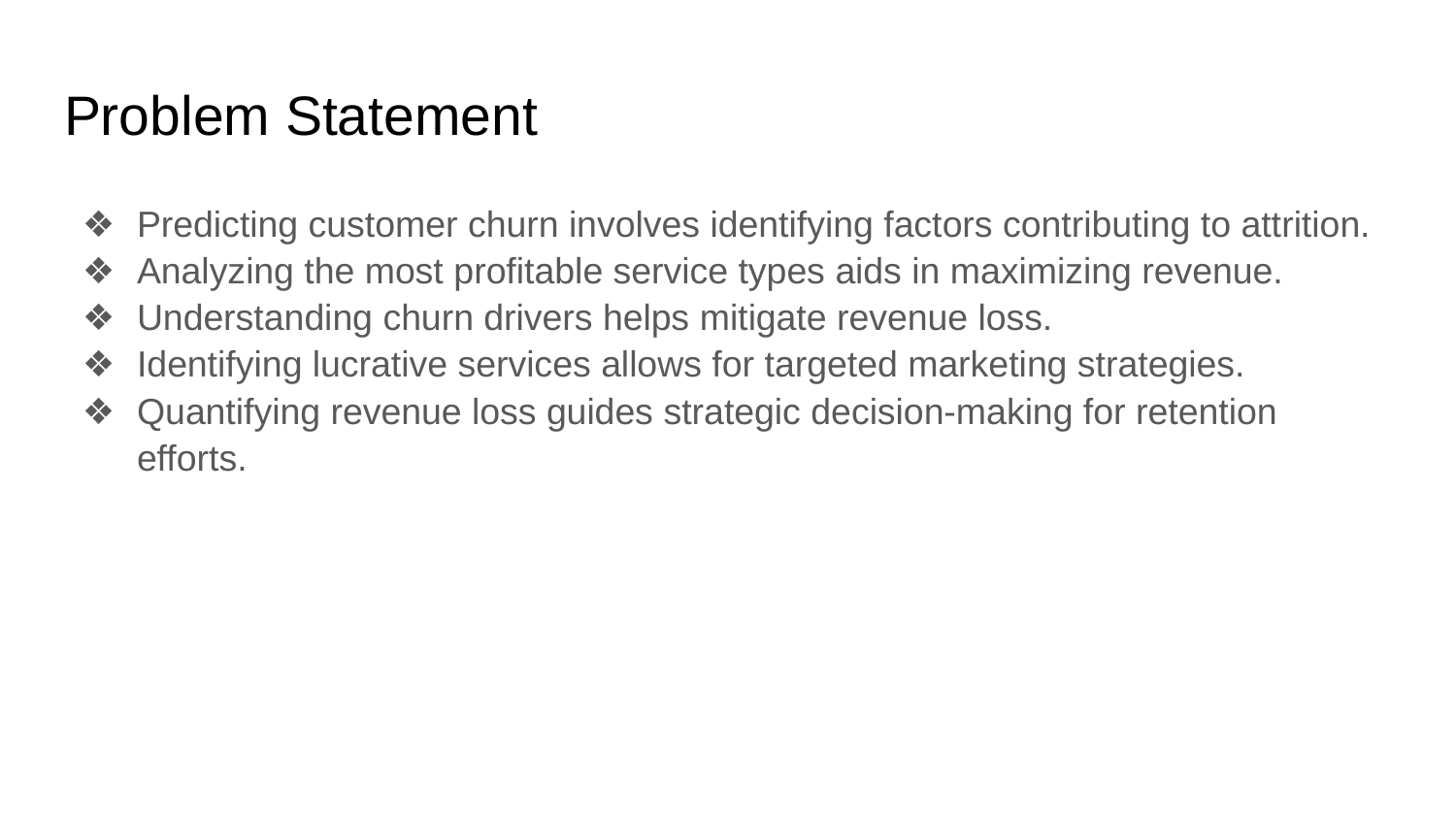

# Problem Statement
Predicting customer churn involves identifying factors contributing to attrition.
Analyzing the most profitable service types aids in maximizing revenue.
Understanding churn drivers helps mitigate revenue loss.
Identifying lucrative services allows for targeted marketing strategies.
Quantifying revenue loss guides strategic decision-making for retention efforts.